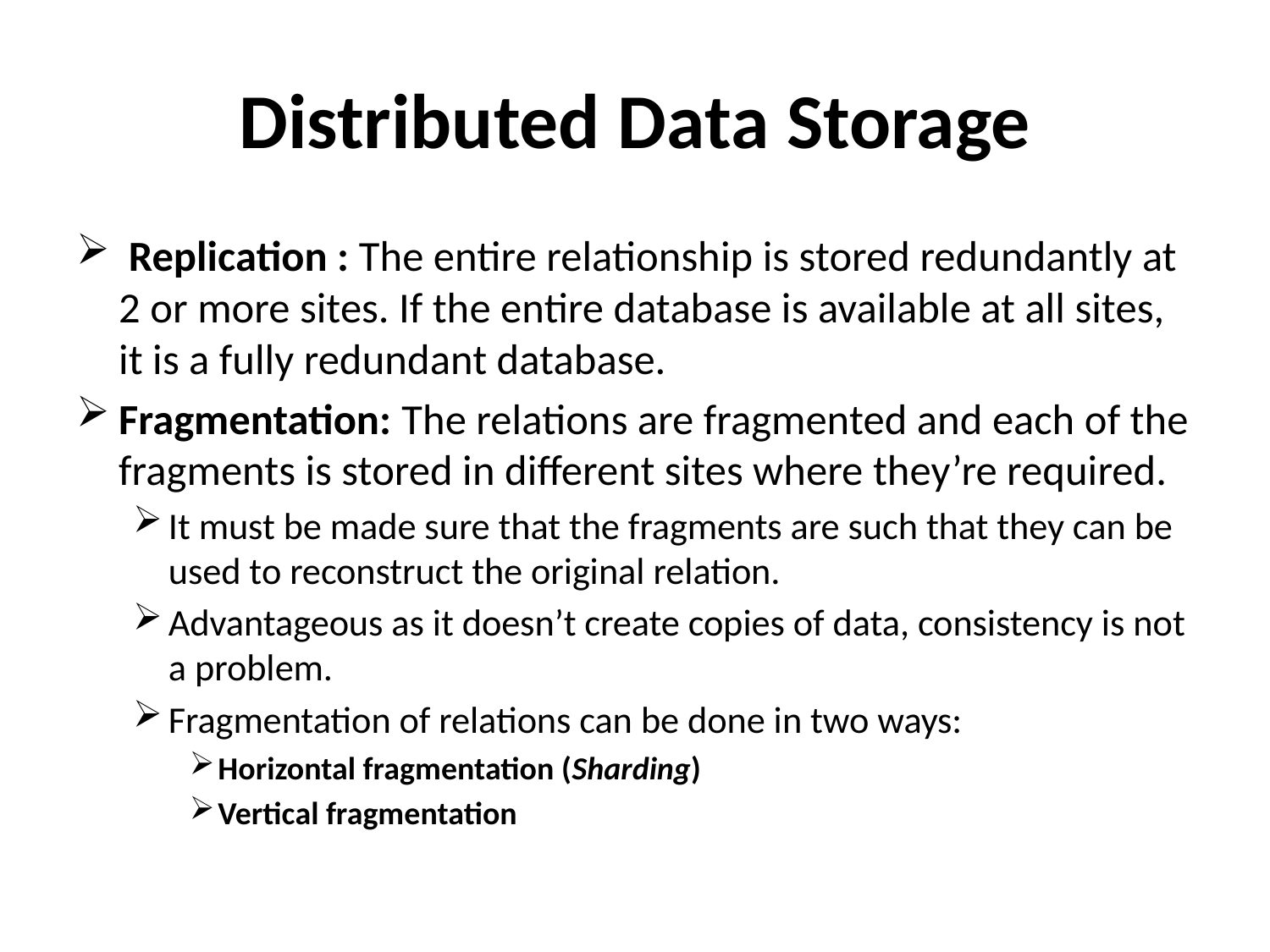

# Distributed Data Storage
 Replication : The entire relationship is stored redundantly at 2 or more sites. If the entire database is available at all sites, it is a fully redundant database.
Fragmentation: The relations are fragmented and each of the fragments is stored in different sites where they’re required.
It must be made sure that the fragments are such that they can be used to reconstruct the original relation.
Advantageous as it doesn’t create copies of data, consistency is not a problem.
Fragmentation of relations can be done in two ways:
Horizontal fragmentation (Sharding)
Vertical fragmentation